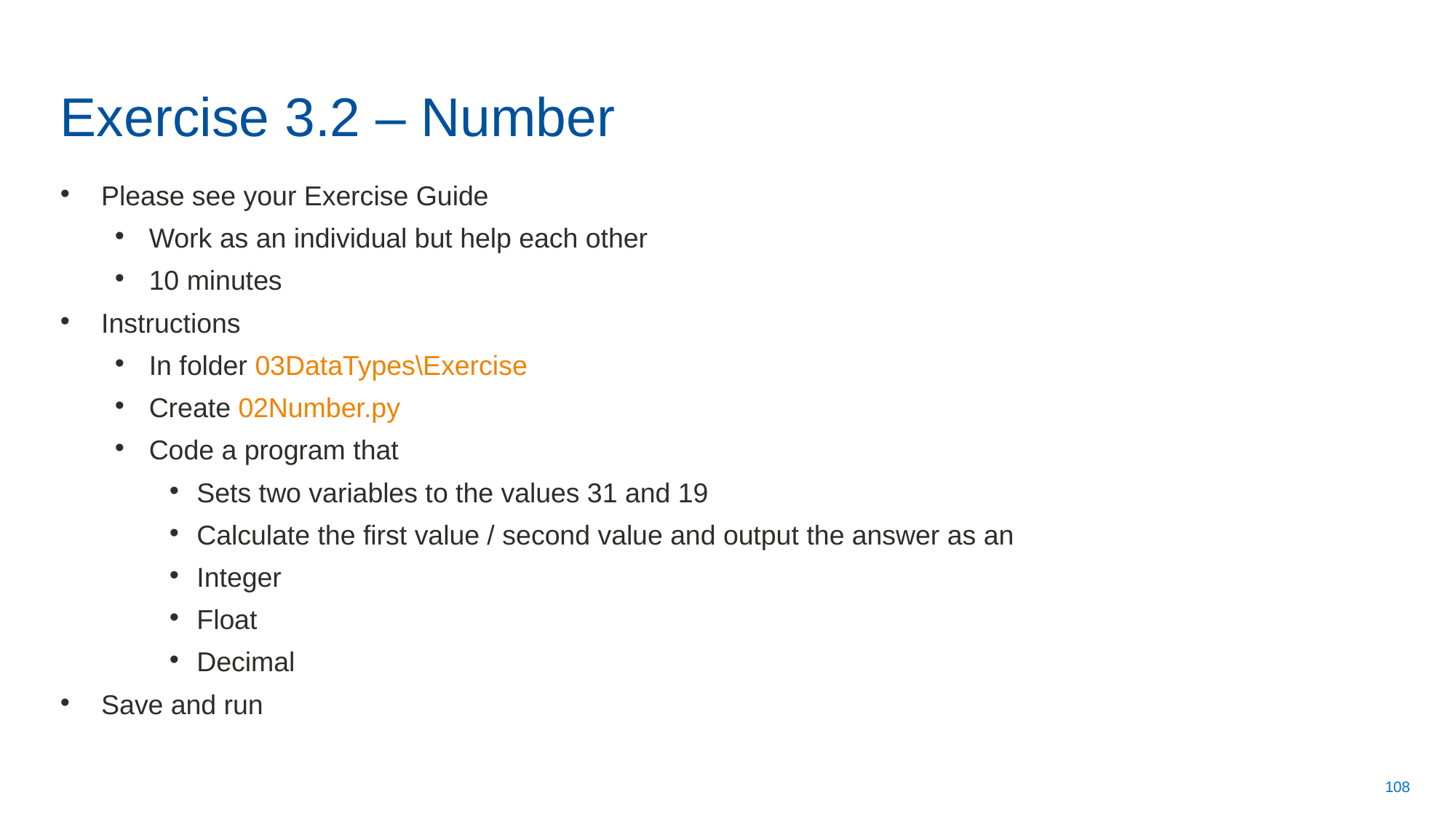

# Exercise 3.2 – Number

Please see your Exercise Guide
Work as an individual but help each other
10 minutes
Instructions
In folder 03DataTypes\Exercise
Create 02Number.py
Code a program that
Sets two variables to the values 31 and 19
Calculate the first value / second value and output the answer as an
Integer
Float
Decimal
Save and run